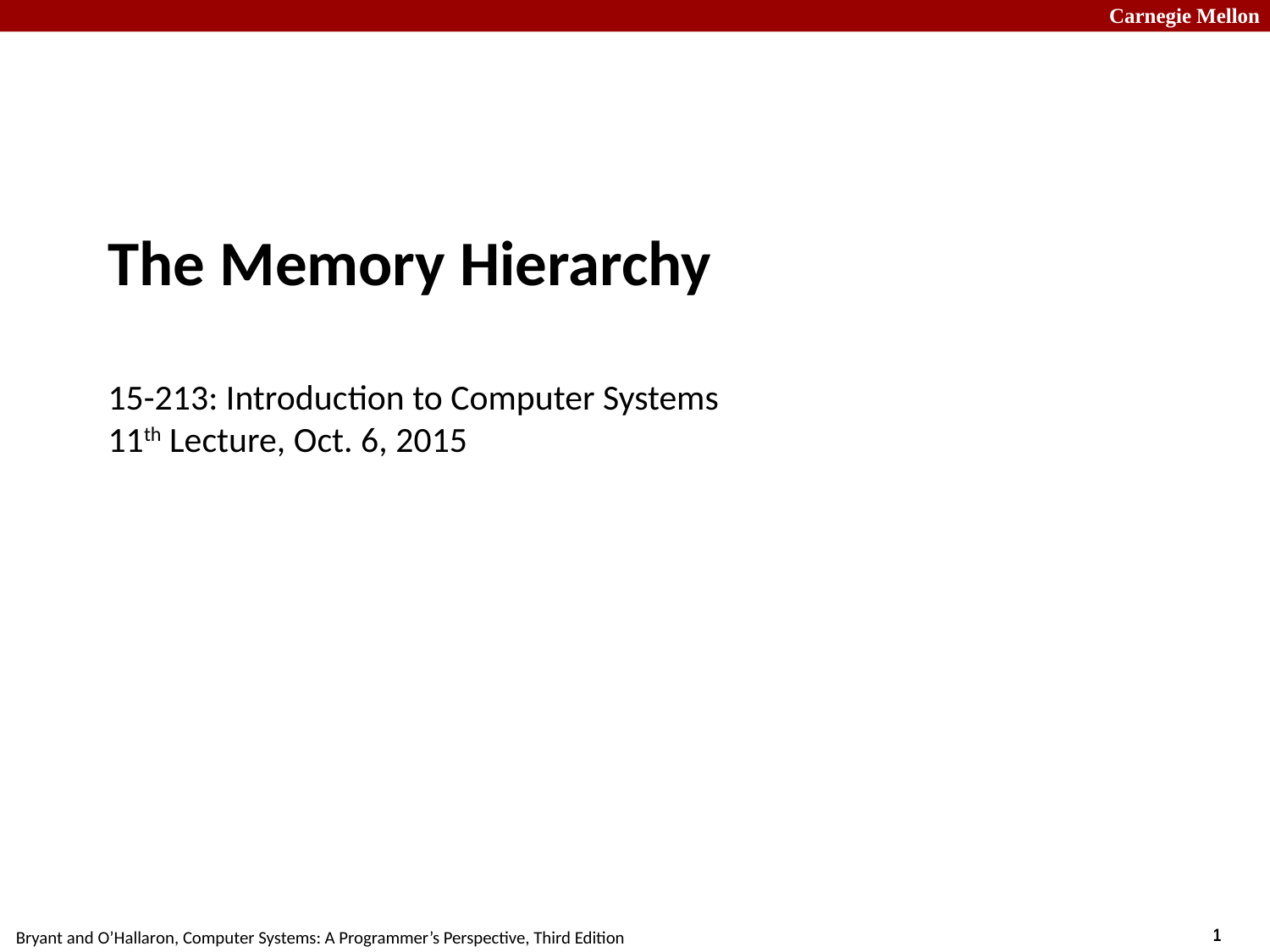

# The Memory Hierarchy 15-213: Introduction to Computer Systems 11th Lecture, Oct. 6, 2015